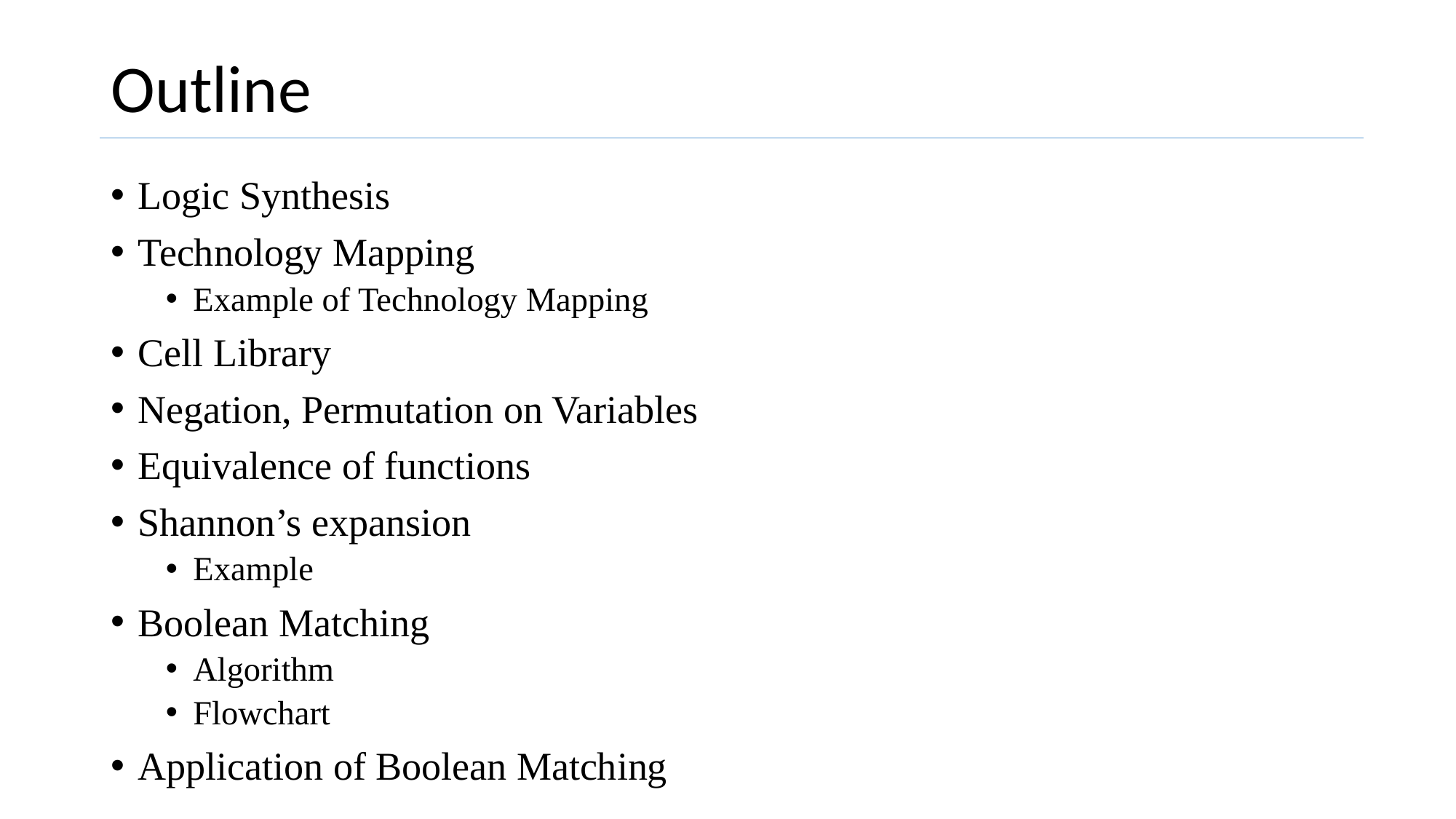

# Outline
Logic Synthesis
Technology Mapping
Example of Technology Mapping
Cell Library
Negation, Permutation on Variables
Equivalence of functions
Shannon’s expansion
Example
Boolean Matching
Algorithm
Flowchart
Application of Boolean Matching